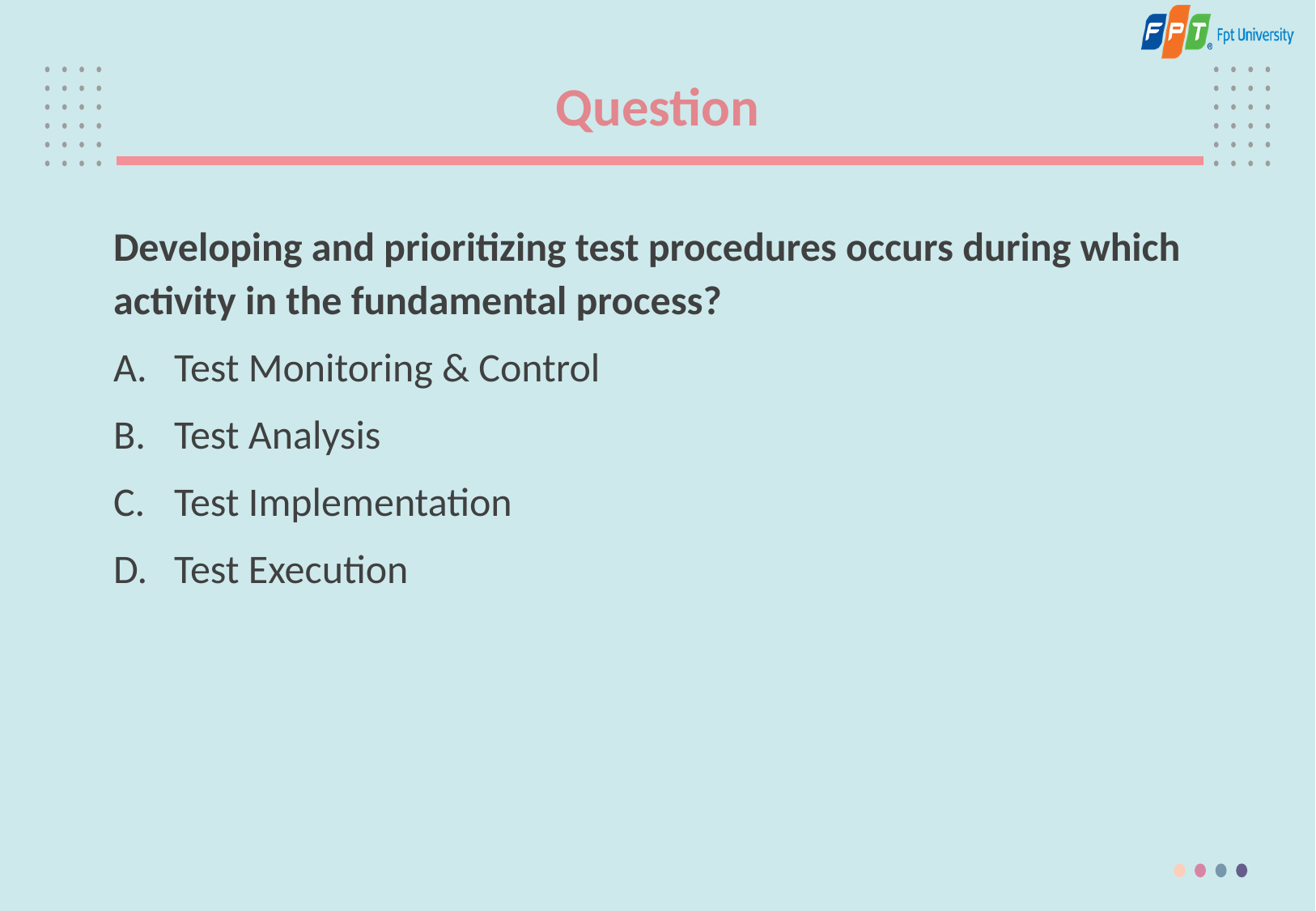

# Question
Developing and prioritizing test procedures occurs during which activity in the fundamental process?
Test Monitoring & Control
Test Analysis
Test Implementation
Test Execution